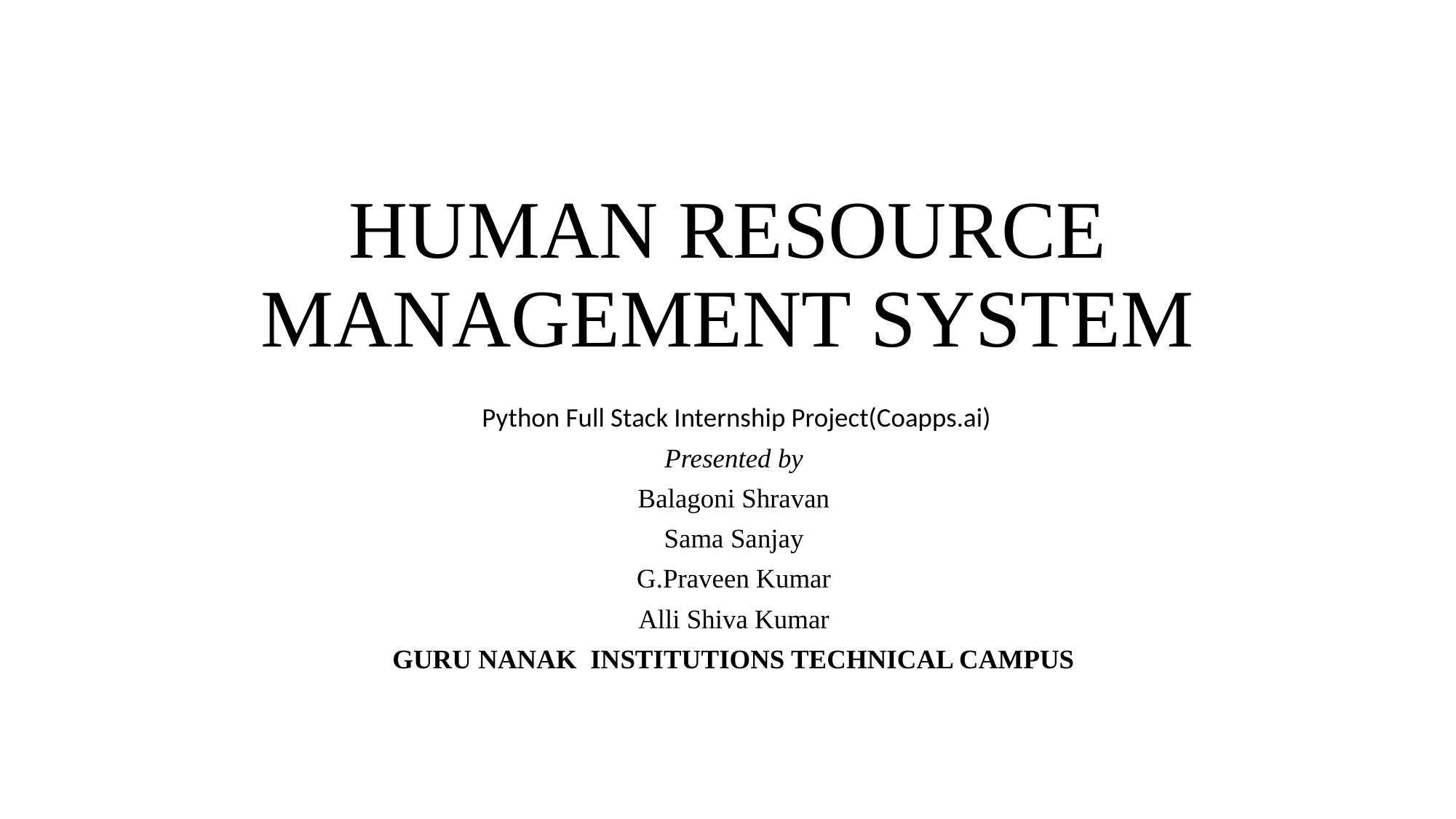

# HUMAN RESOURCE MANAGEMENT SYSTEM
 Python Full Stack Internship Project(Coapps.ai)
Presented by
Balagoni Shravan
Sama Sanjay
G.Praveen Kumar
Alli Shiva Kumar
GURU NANAK  INSTITUTIONS TECHNICAL CAMPUS